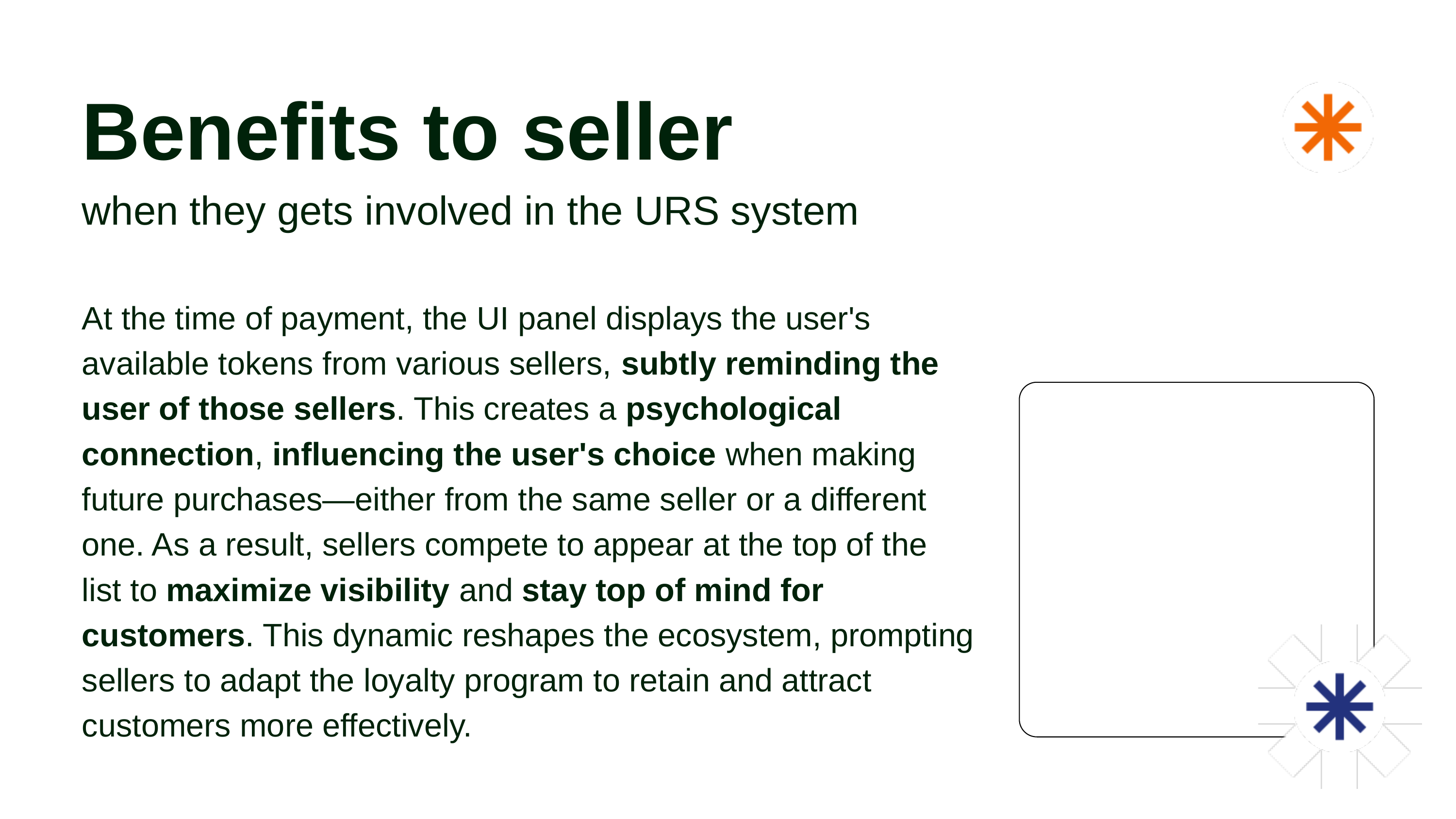

Benefits to seller
when they gets involved in the URS system
At the time of payment, the UI panel displays the user's available tokens from various sellers, subtly reminding the user of those sellers. This creates a psychological connection, influencing the user's choice when making future purchases—either from the same seller or a different one. As a result, sellers compete to appear at the top of the list to maximize visibility and stay top of mind for customers. This dynamic reshapes the ecosystem, prompting sellers to adapt the loyalty program to retain and attract customers more effectively.